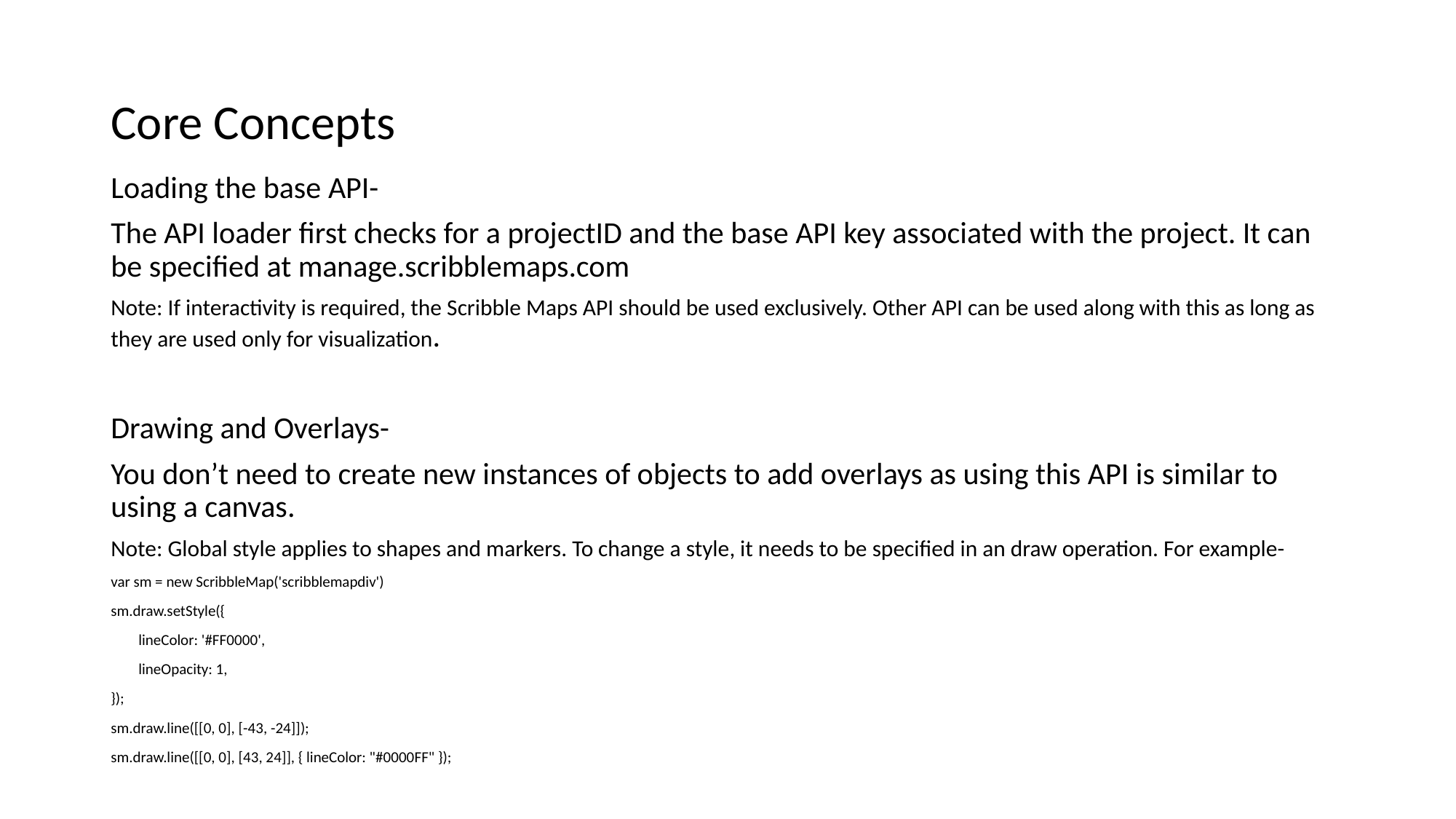

# Core Concepts
Loading the base API-
The API loader first checks for a projectID and the base API key associated with the project. It can be specified at manage.scribblemaps.com
Note: If interactivity is required, the Scribble Maps API should be used exclusively. Other API can be used along with this as long as they are used only for visualization.

Drawing and Overlays-
You don’t need to create new instances of objects to add overlays as using this API is similar to using a canvas.
Note: Global style applies to shapes and markers. To change a style, it needs to be specified in an draw operation. For example-
var sm = new ScribbleMap('scribblemapdiv')
sm.draw.setStyle({
        lineColor: '#FF0000',
        lineOpacity: 1,
});
sm.draw.line([[0, 0], [-43, -24]]);
sm.draw.line([[0, 0], [43, 24]], { lineColor: "#0000FF" });